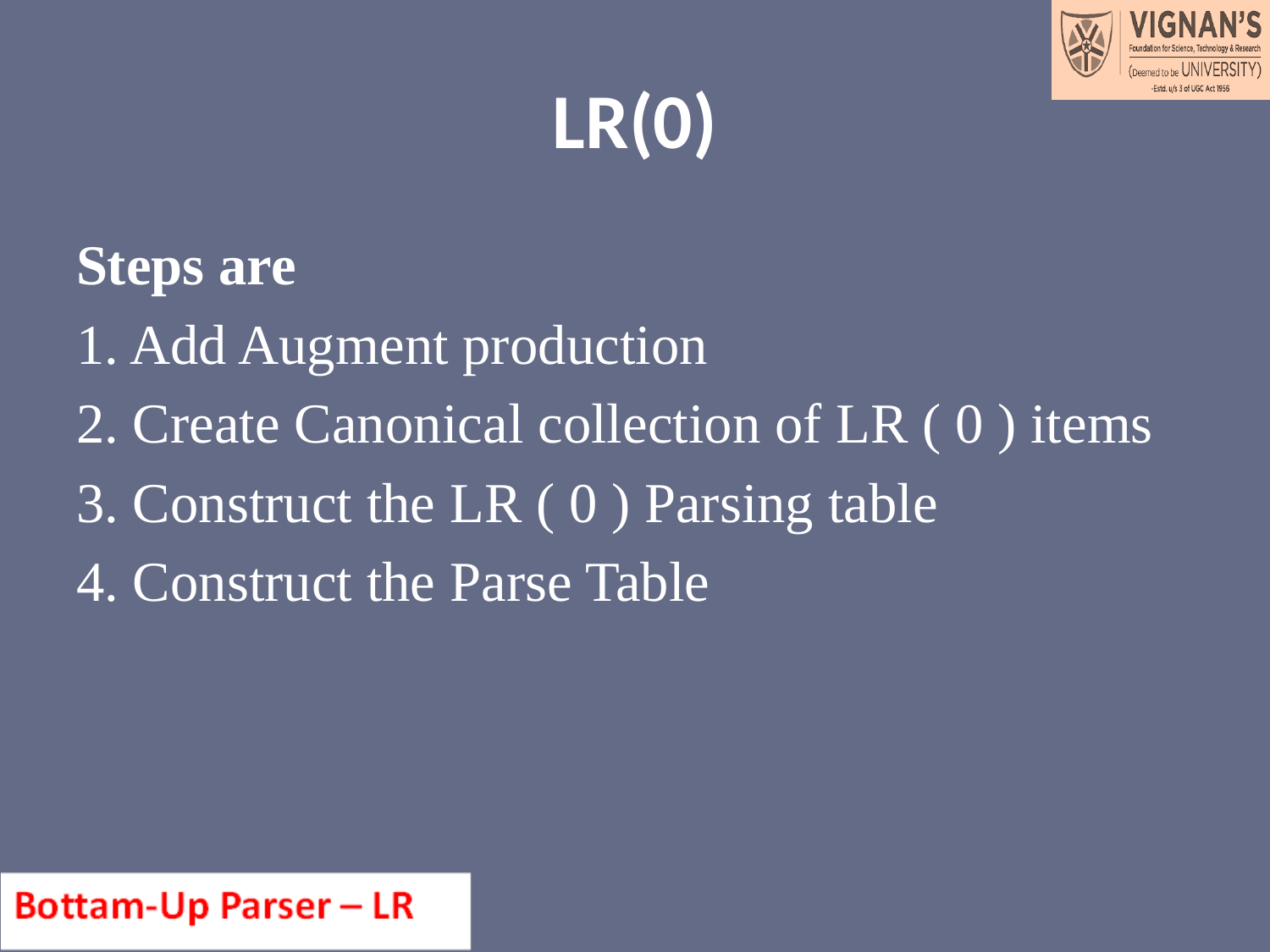

# LR(0)
Steps are
1. Add Augment production
2. Create Canonical collection of LR ( 0 ) items
3. Construct the LR ( 0 ) Parsing table
4. Construct the Parse Table